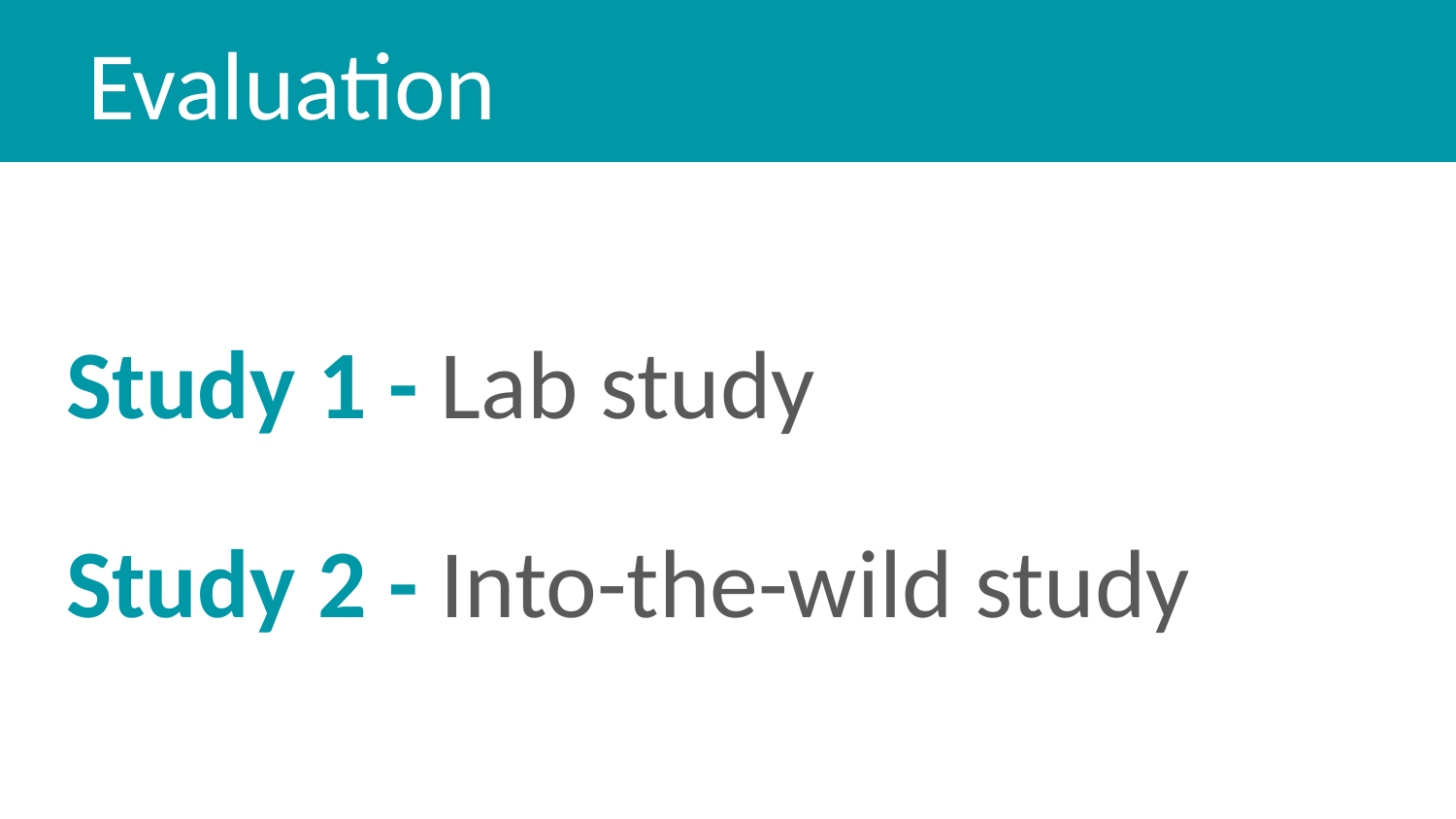

# Evaluation
Study 1 - Lab study
Study 2 - Into-the-wild study